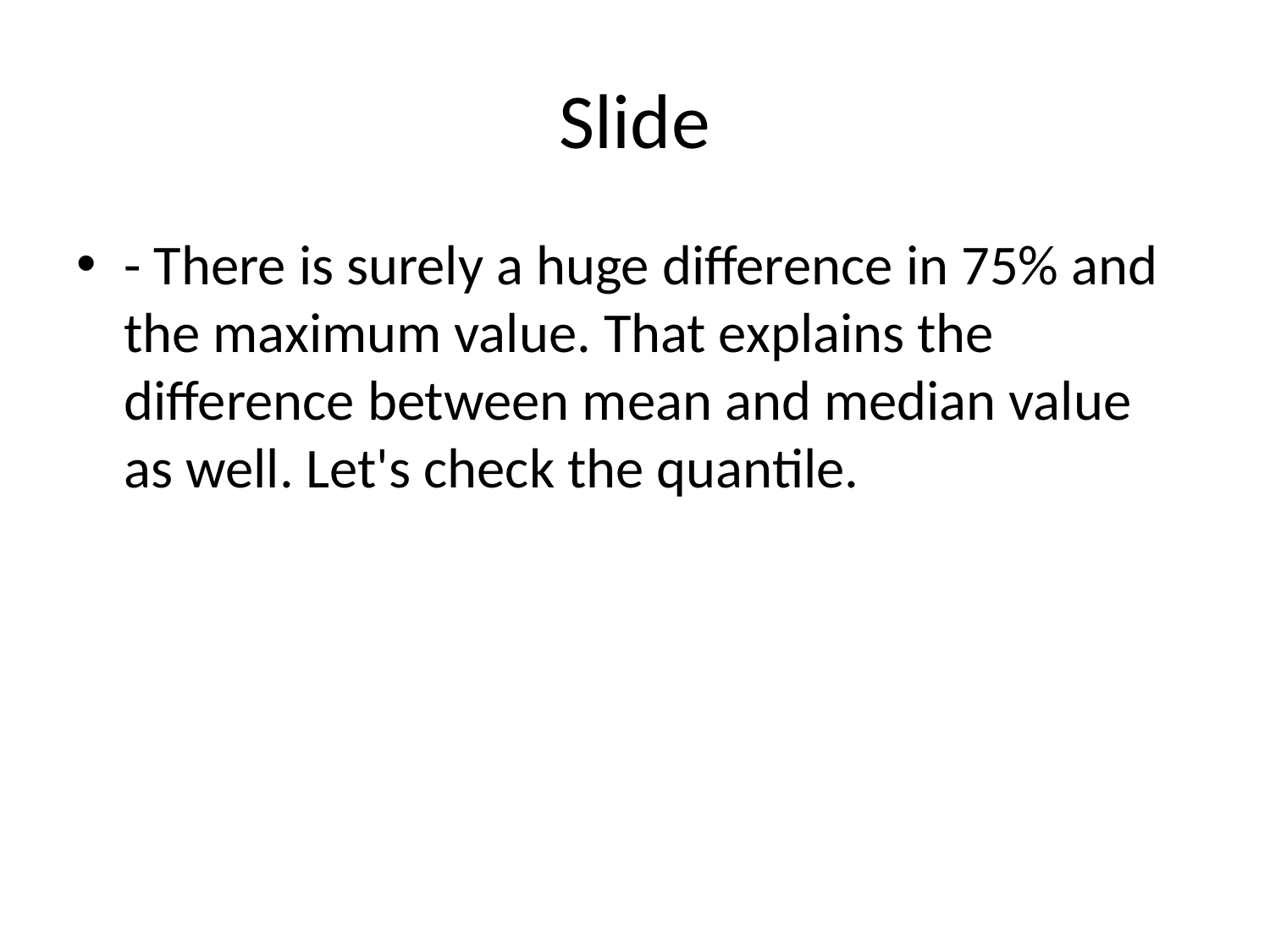

# Slide
- There is surely a huge difference in 75% and the maximum value. That explains the difference between mean and median value as well. Let's check the quantile.